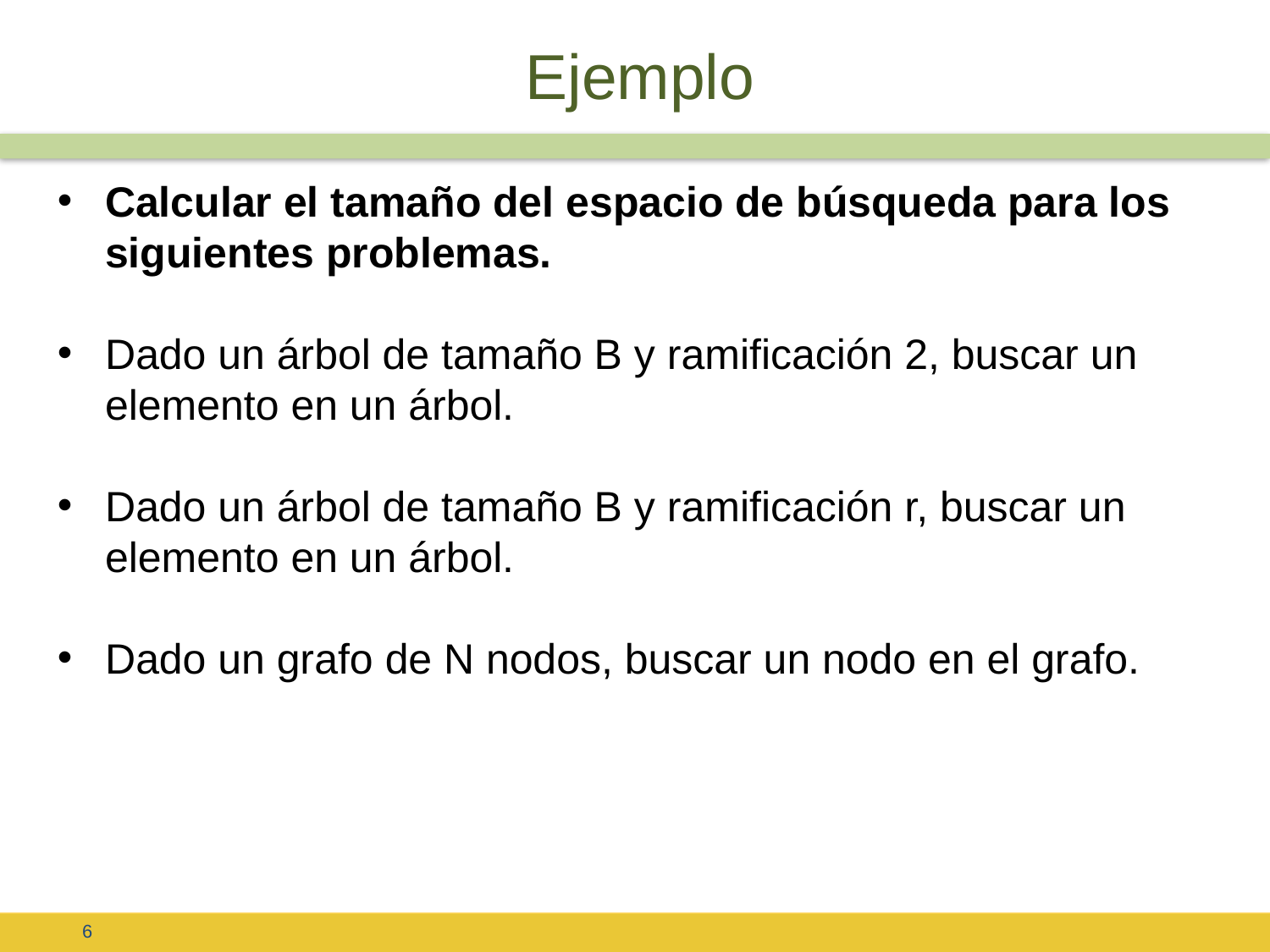

# Ejemplo
Calcular el tamaño del espacio de búsqueda para los siguientes problemas.

Dado un árbol de tamaño B y ramificación 2, buscar un elemento en un árbol.

Dado un árbol de tamaño B y ramificación r, buscar un elemento en un árbol.

Dado un grafo de N nodos, buscar un nodo en el grafo.